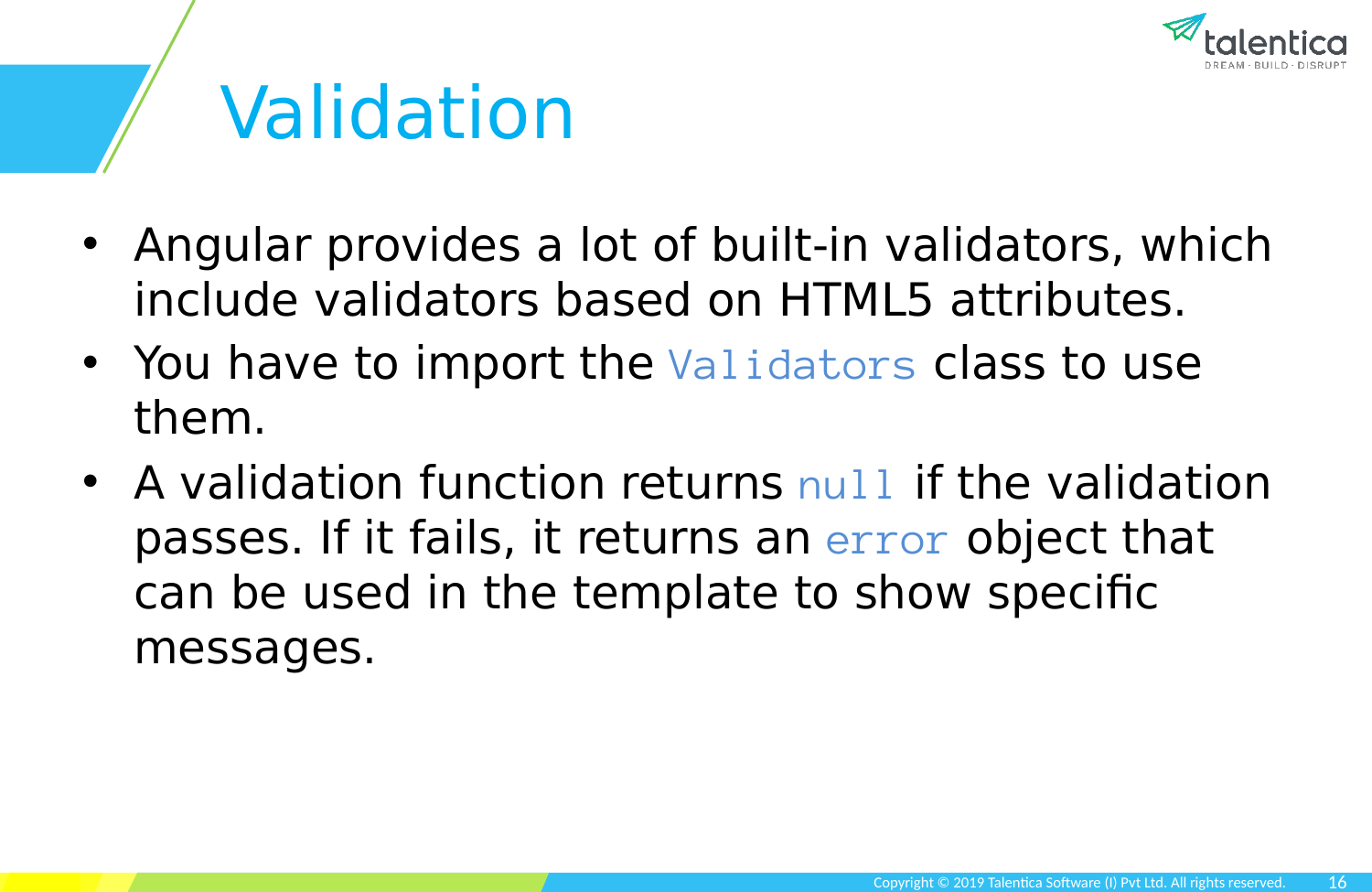

# Validation
Angular provides a lot of built-in validators, which include validators based on HTML5 attributes.
You have to import the Validators class to use them.
A validation function returns null if the validation passes. If it fails, it returns an error object that can be used in the template to show specific messages.
16